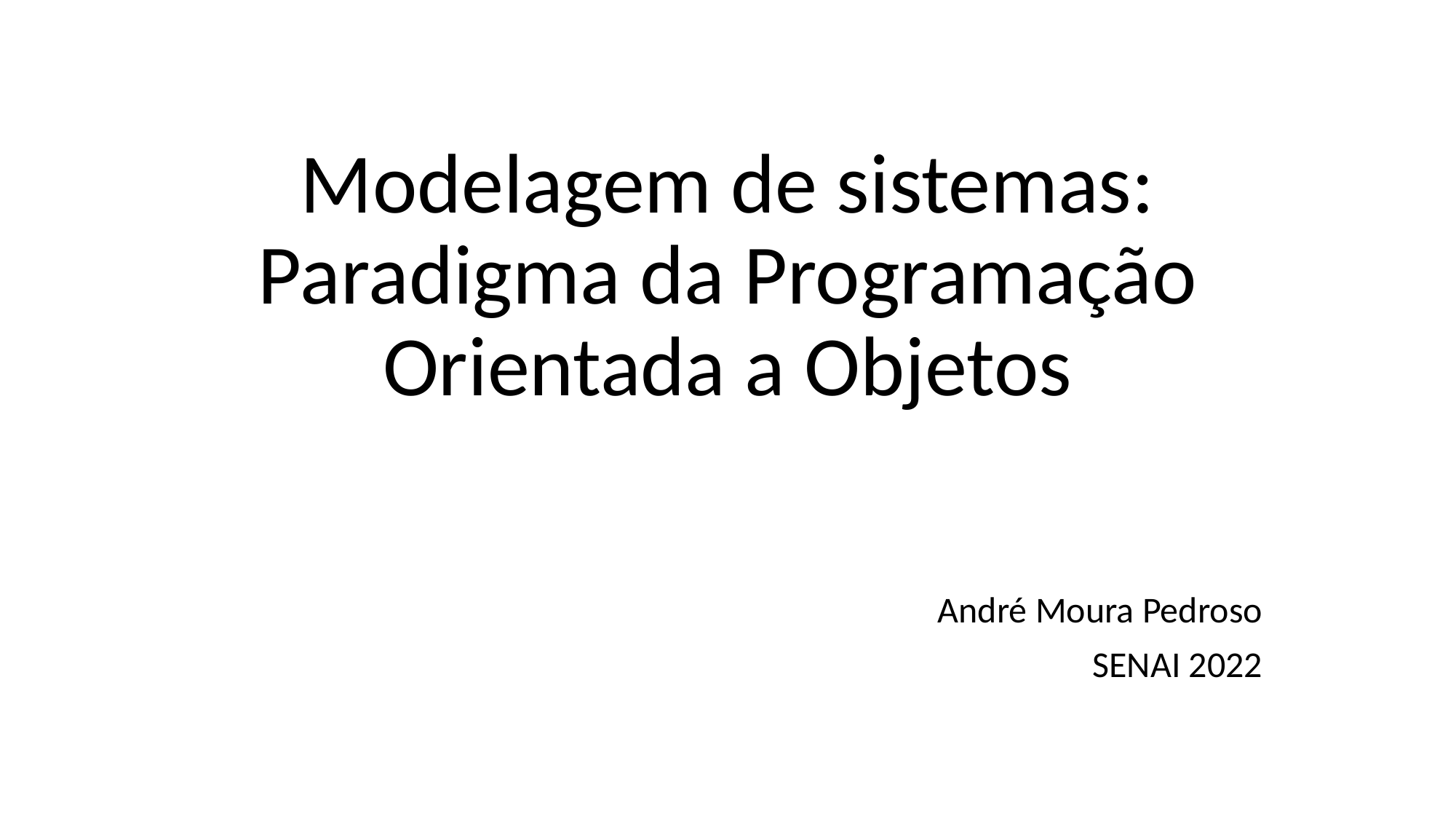

# Modelagem de sistemas: Paradigma da Programação Orientada a Objetos
André Moura Pedroso
SENAI 2022